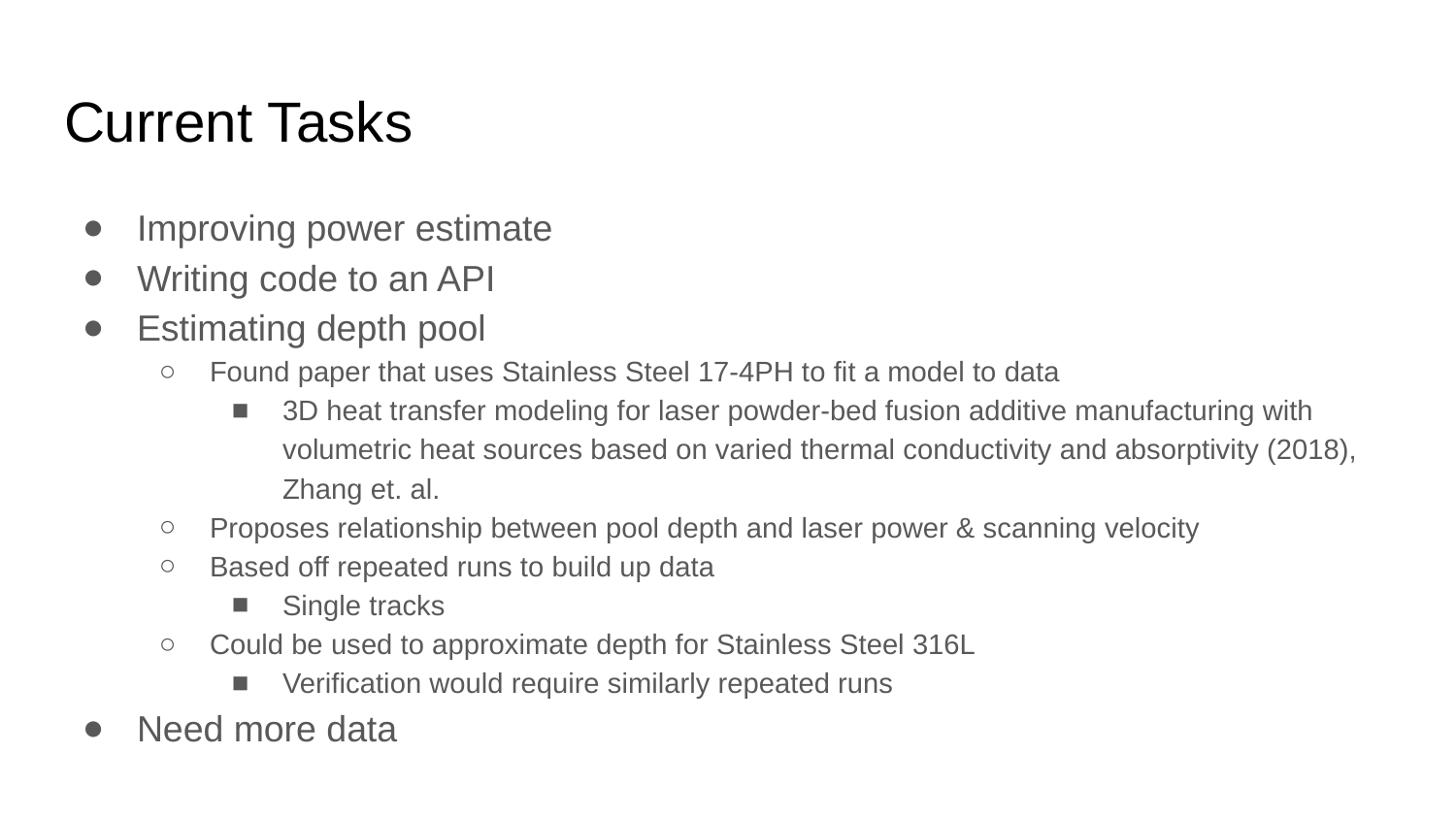

# Current Tasks
Improving power estimate
Writing code to an API
Estimating depth pool
Found paper that uses Stainless Steel 17-4PH to fit a model to data
3D heat transfer modeling for laser powder-bed fusion additive manufacturing with volumetric heat sources based on varied thermal conductivity and absorptivity (2018), Zhang et. al.
Proposes relationship between pool depth and laser power & scanning velocity
Based off repeated runs to build up data
Single tracks
Could be used to approximate depth for Stainless Steel 316L
Verification would require similarly repeated runs
Need more data